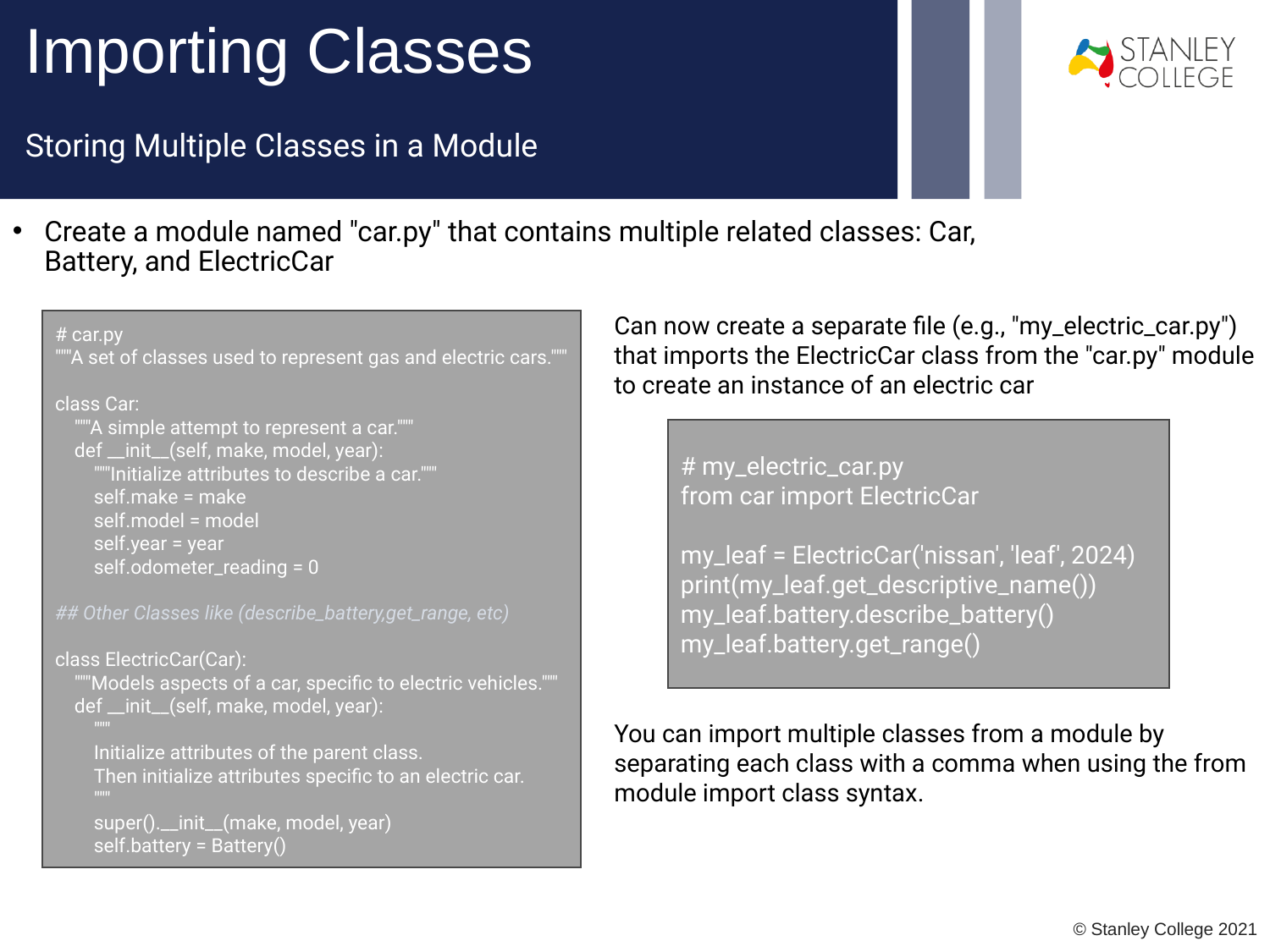

# Importing Classes
Storing Multiple Classes in a Module
Create a module named "car.py" that contains multiple related classes: Car, Battery, and ElectricCar
Can now create a separate file (e.g., "my_electric_car.py") that imports the ElectricCar class from the "car.py" module to create an instance of an electric car
# car.py
"""A set of classes used to represent gas and electric cars."""

class Car:
    """A simple attempt to represent a car."""
    def __init__(self, make, model, year):
        """Initialize attributes to describe a car."""
        self.make = make
        self.model = model
        self.year = year
        self.odometer_reading = 0

## Other Classes like (describe_battery,get_range, etc)

class ElectricCar(Car):
    """Models aspects of a car, specific to electric vehicles."""
    def __init__(self, make, model, year):
        """
        Initialize attributes of the parent class.
        Then initialize attributes specific to an electric car.
        """
        super().__init__(make, model, year)
        self.battery = Battery()

# my_electric_car.py
from car import ElectricCar

my_leaf = ElectricCar('nissan', 'leaf', 2024)
print(my_leaf.get_descriptive_name())
my_leaf.battery.describe_battery()
my_leaf.battery.get_range()
You can import multiple classes from a module by separating each class with a comma when using the from module import class syntax.